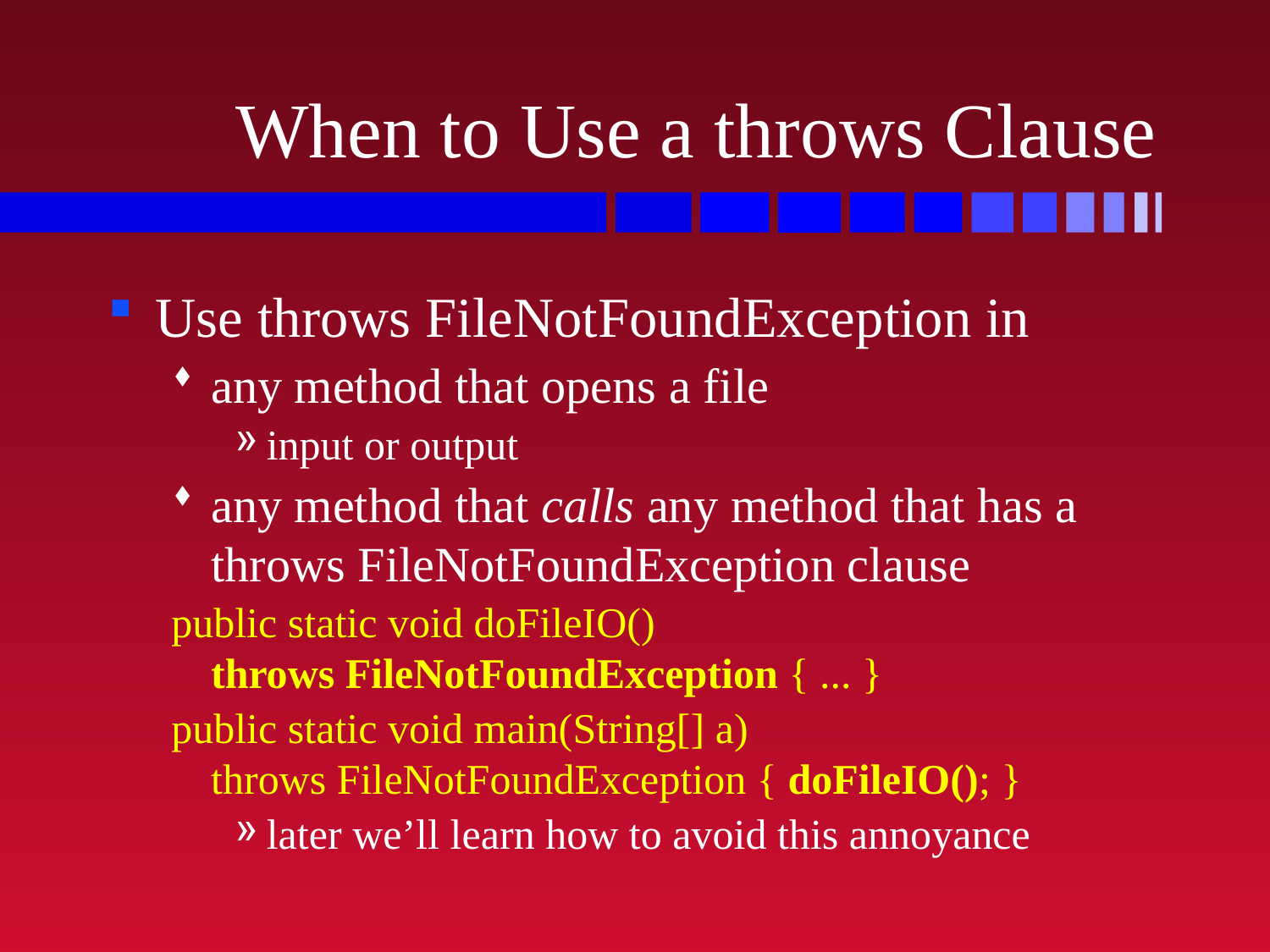

# When to Use a throws Clause
Use throws FileNotFoundException in
any method that opens a file
input or output
any method that calls any method that has a throws FileNotFoundException clause
public static void doFileIO()
throws FileNotFoundException { ... }
public static void main(String[] a)
throws FileNotFoundException { doFileIO(); }
later we’ll learn how to avoid this annoyance